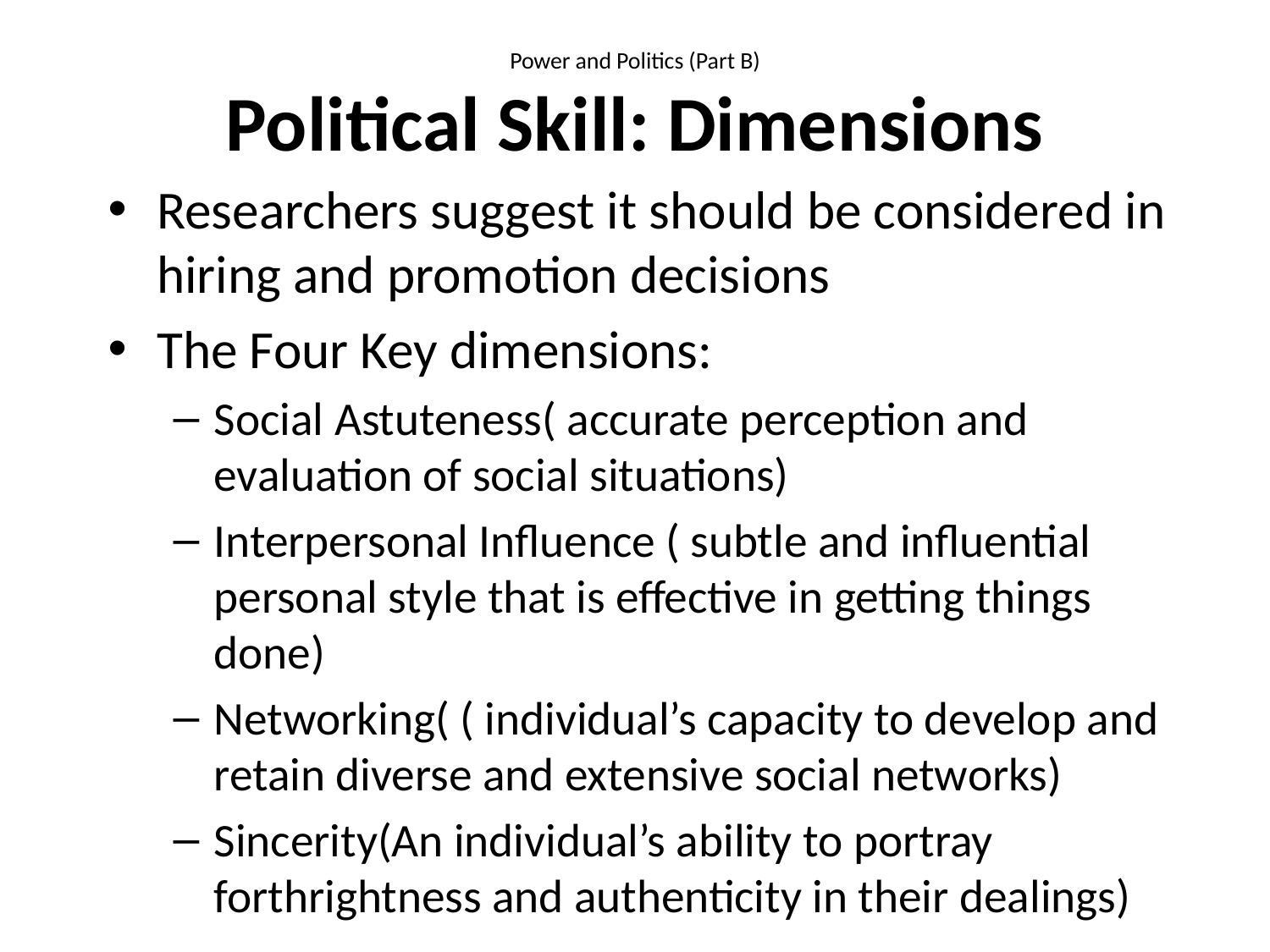

# Power and Politics (Part B) Political Skill: Dimensions
Researchers suggest it should be considered in hiring and promotion decisions
The Four Key dimensions:
Social Astuteness( accurate perception and evaluation of social situations)
Interpersonal Influence ( subtle and influential personal style that is effective in getting things done)
Networking( ( individual’s capacity to develop and retain diverse and extensive social networks)
Sincerity(An individual’s ability to portray forthrightness and authenticity in their dealings)